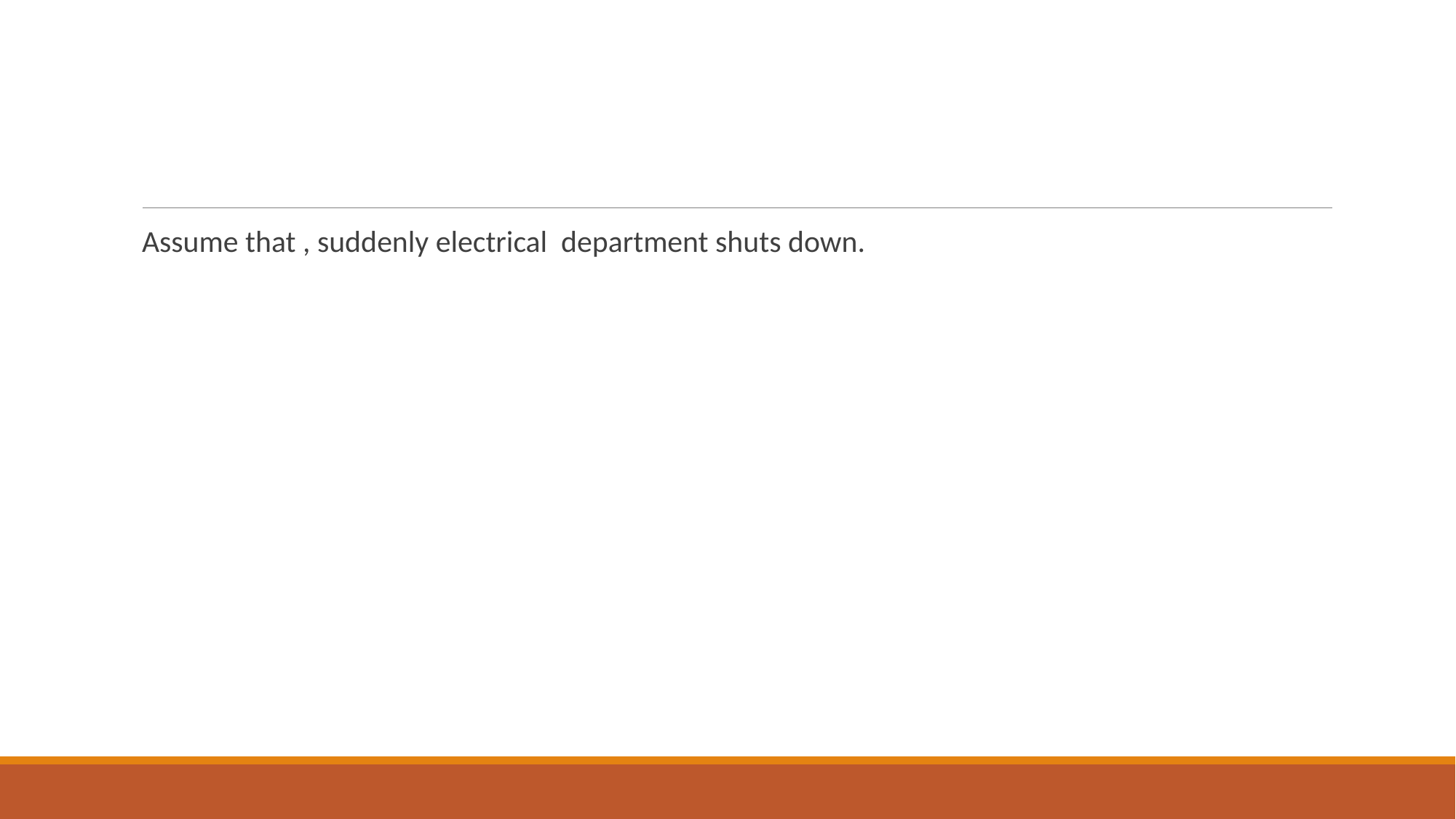

#
Assume that , suddenly electrical  department shuts down.